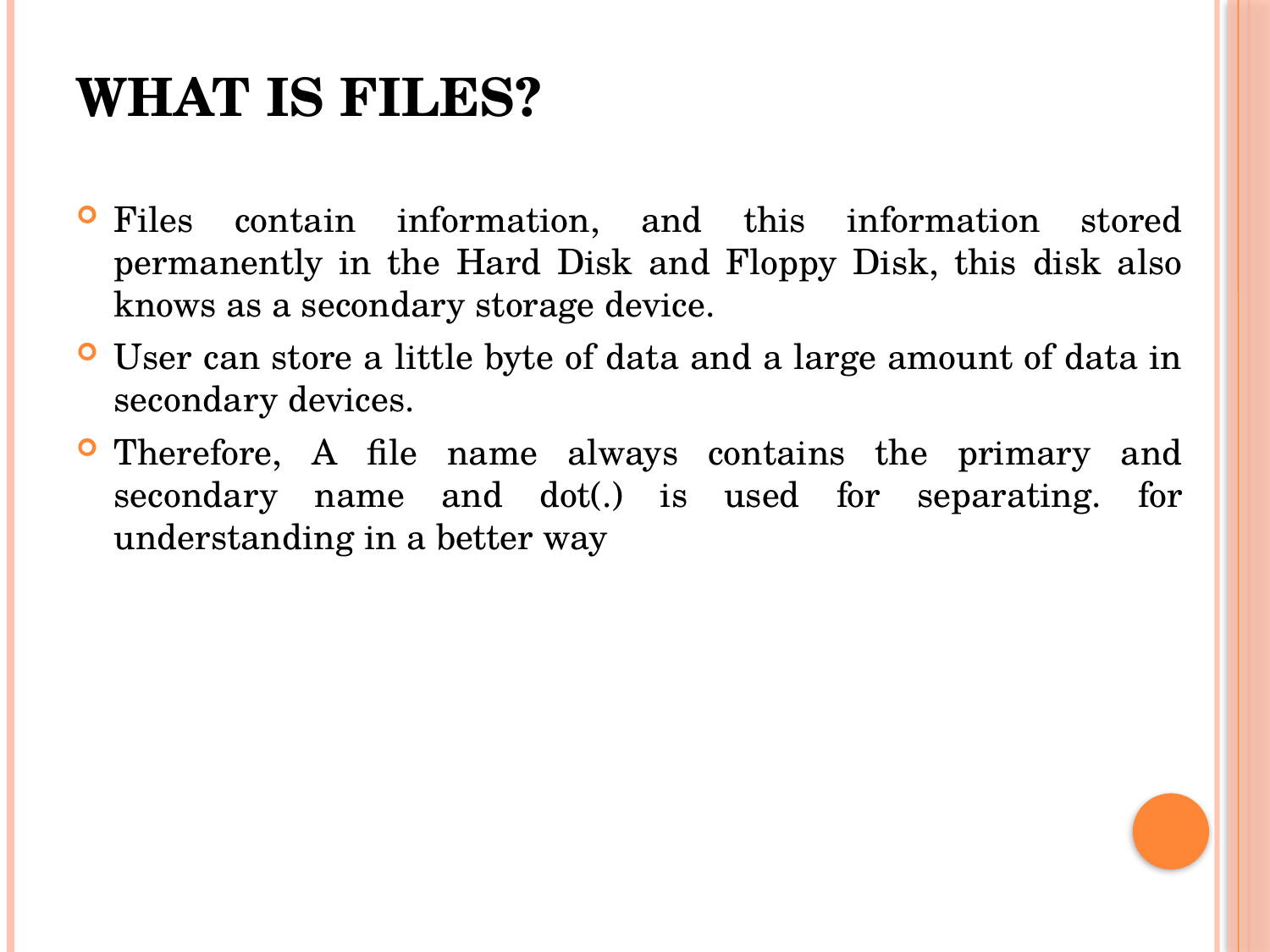

# What is Files?
Files contain information, and this information stored permanently in the Hard Disk and Floppy Disk, this disk also knows as a secondary storage device.
User can store a little byte of data and a large amount of data in secondary devices.
Therefore, A file name always contains the primary and secondary name and dot(.) is used for separating. for understanding in a better way